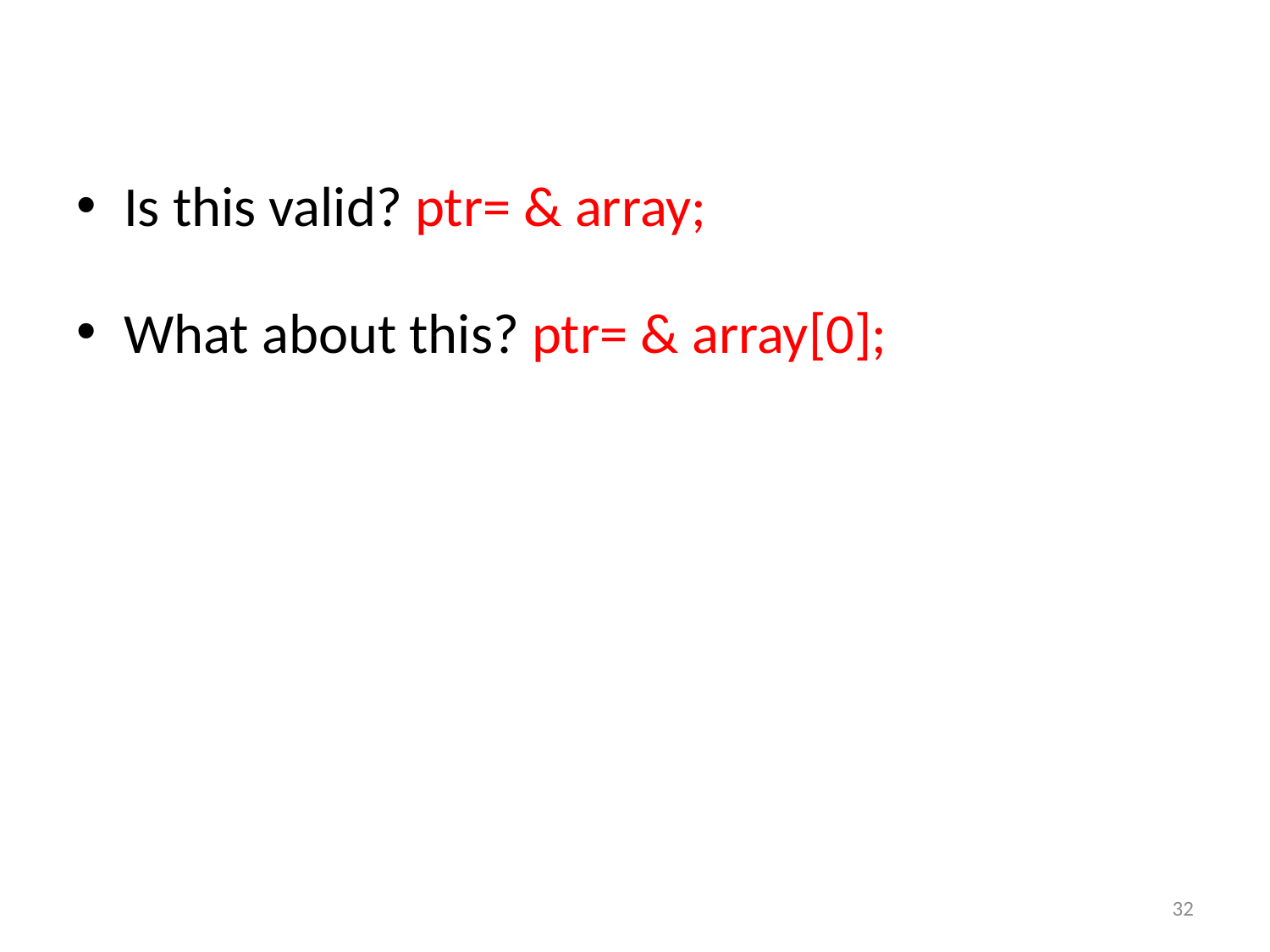

Is this valid? ptr= & array;
What about this? ptr= & array[0];

32